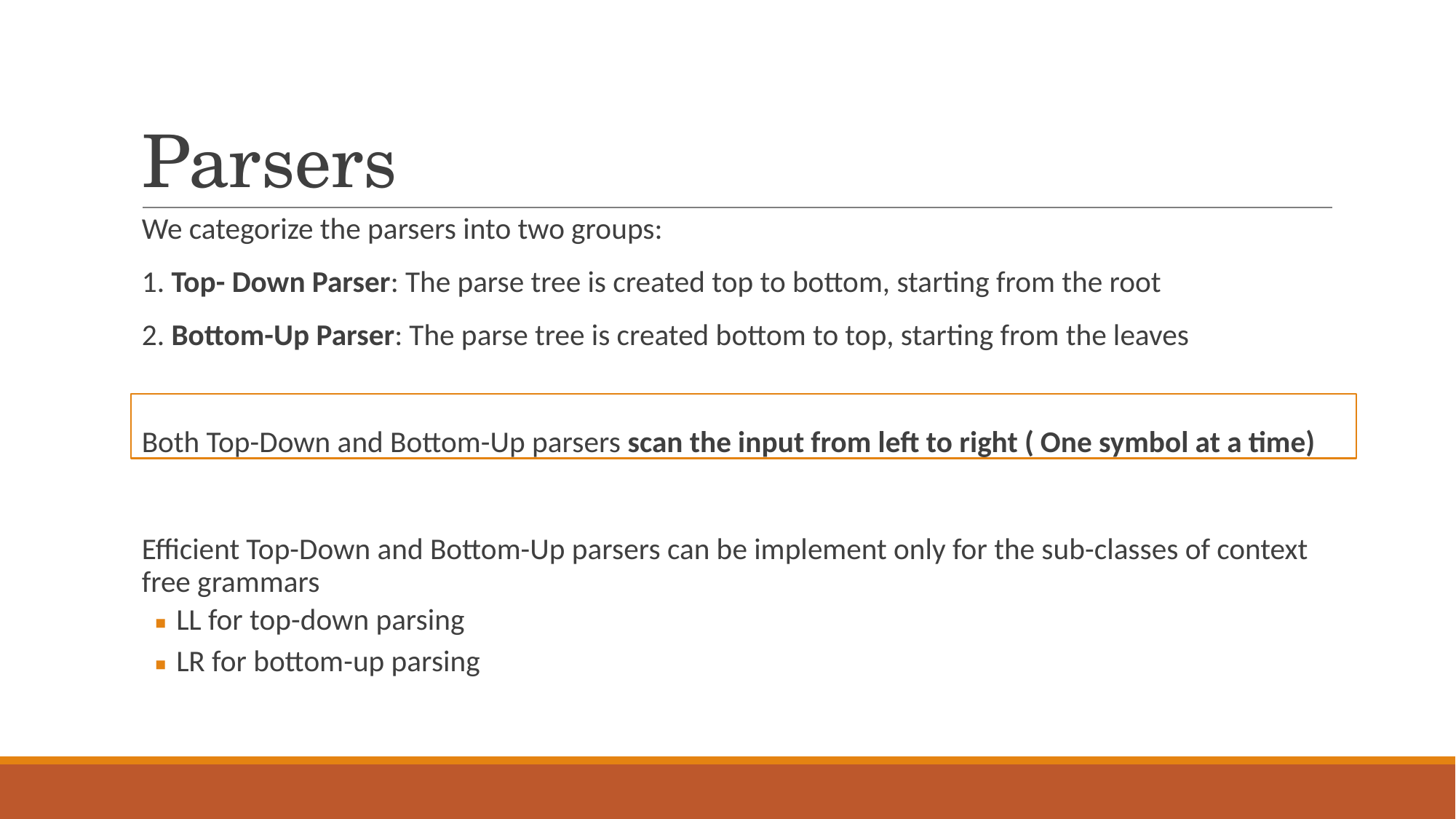

# Parsers
We categorize the parsers into two groups:
1. Top- Down Parser: The parse tree is created top to bottom, starting from the root
2. Bottom-Up Parser: The parse tree is created bottom to top, starting from the leaves

Both Top-Down and Bottom-Up parsers scan the input from left to right ( One symbol at a time)

Efficient Top-Down and Bottom-Up parsers can be implement only for the sub-classes of context free grammars
LL for top-down parsing
LR for bottom-up parsing